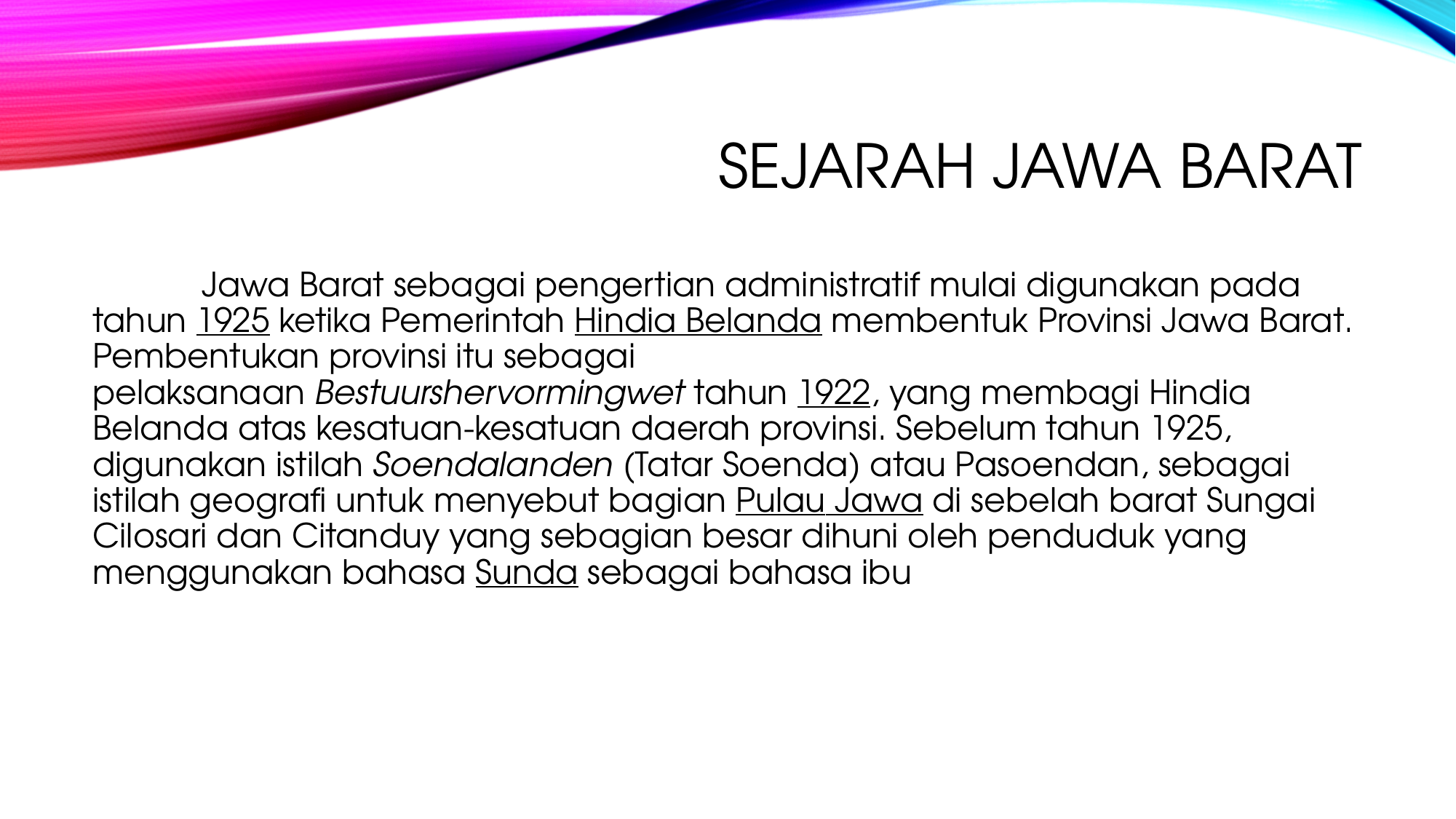

# Sejarah jawa barat
	Jawa Barat sebagai pengertian administratif mulai digunakan pada tahun 1925 ketika Pemerintah Hindia Belanda membentuk Provinsi Jawa Barat. Pembentukan provinsi itu sebagai   pelaksanaan Bestuurshervormingwet tahun 1922, yang membagi Hindia Belanda atas kesatuan-kesatuan daerah provinsi. Sebelum tahun 1925, digunakan istilah Soendalanden (Tatar Soenda) atau Pasoendan, sebagai istilah geografi untuk menyebut bagian Pulau Jawa di sebelah barat Sungai Cilosari dan Citanduy yang sebagian besar dihuni oleh penduduk yang menggunakan bahasa Sunda sebagai bahasa ibu